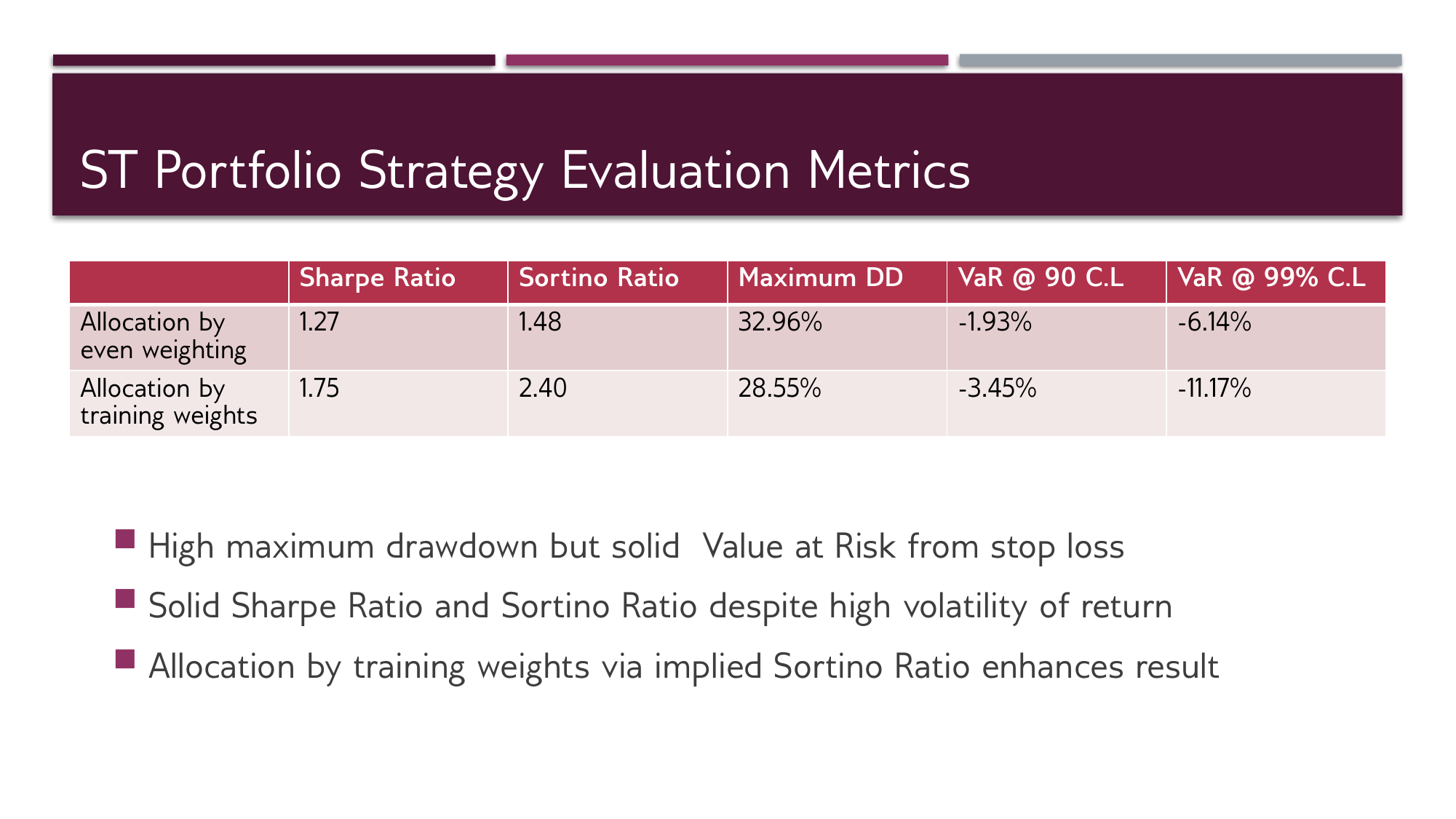

# ST Portfolio Strategy Evaluation Metrics
|  | Sharpe Ratio | Sortino Ratio | Maximum DD | VaR @ 90 C.L | VaR @ 99% C.L |
| --- | --- | --- | --- | --- | --- |
| Allocation by even weighting | 1.27 | 1.48 | 32.96% | -1.93% | -6.14% |
| Allocation by training weights | 1.75 | 2.40 | 28.55% | -3.45% | -11.17% |
High maximum drawdown but solid  Value at Risk from stop loss
Solid Sharpe Ratio and Sortino Ratio despite high volatility of return
Allocation by training weights via implied Sortino Ratio enhances result